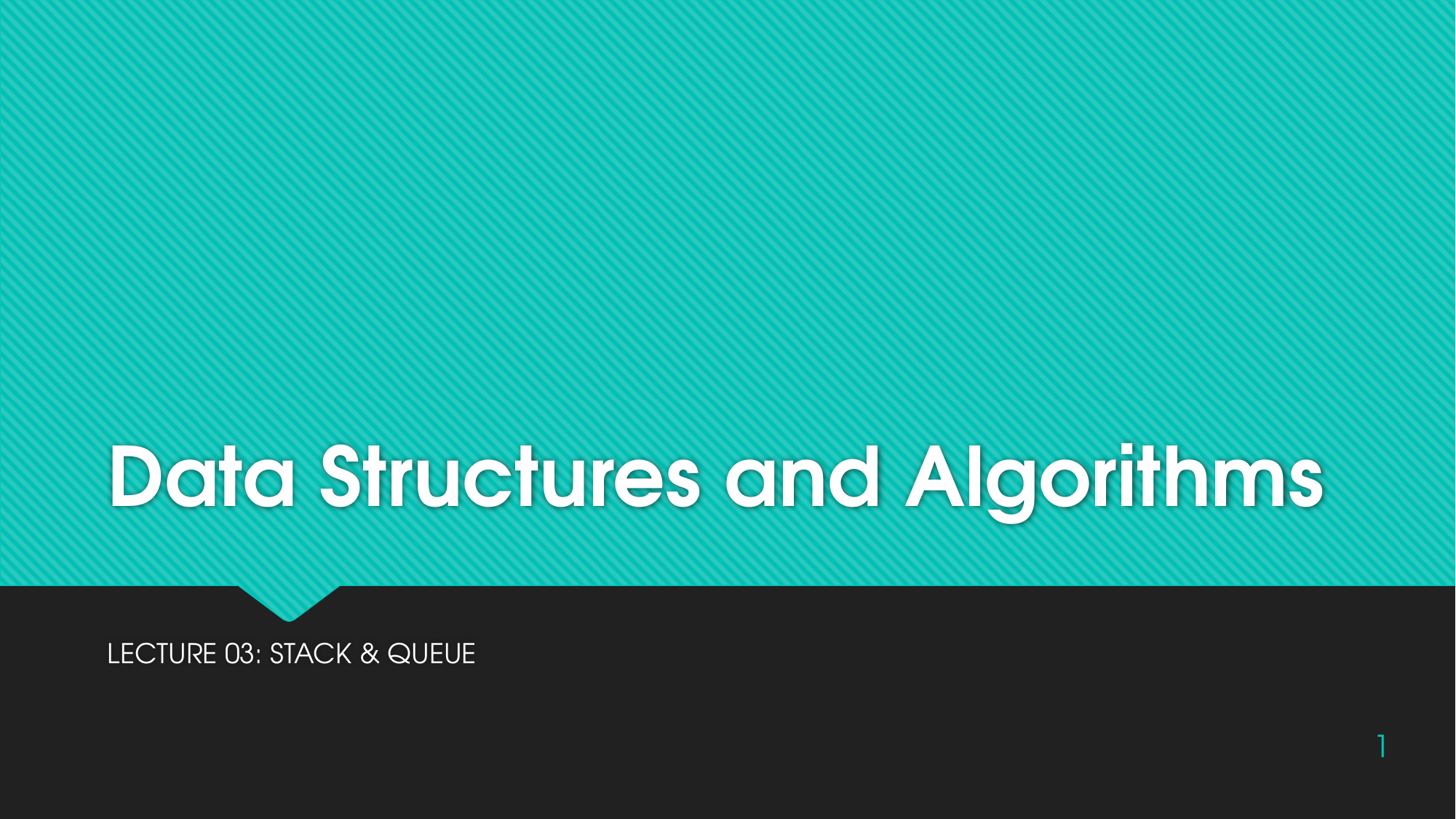

# Data Structures and Algorithms
LECTURE 03: STACK & QUEUE
1